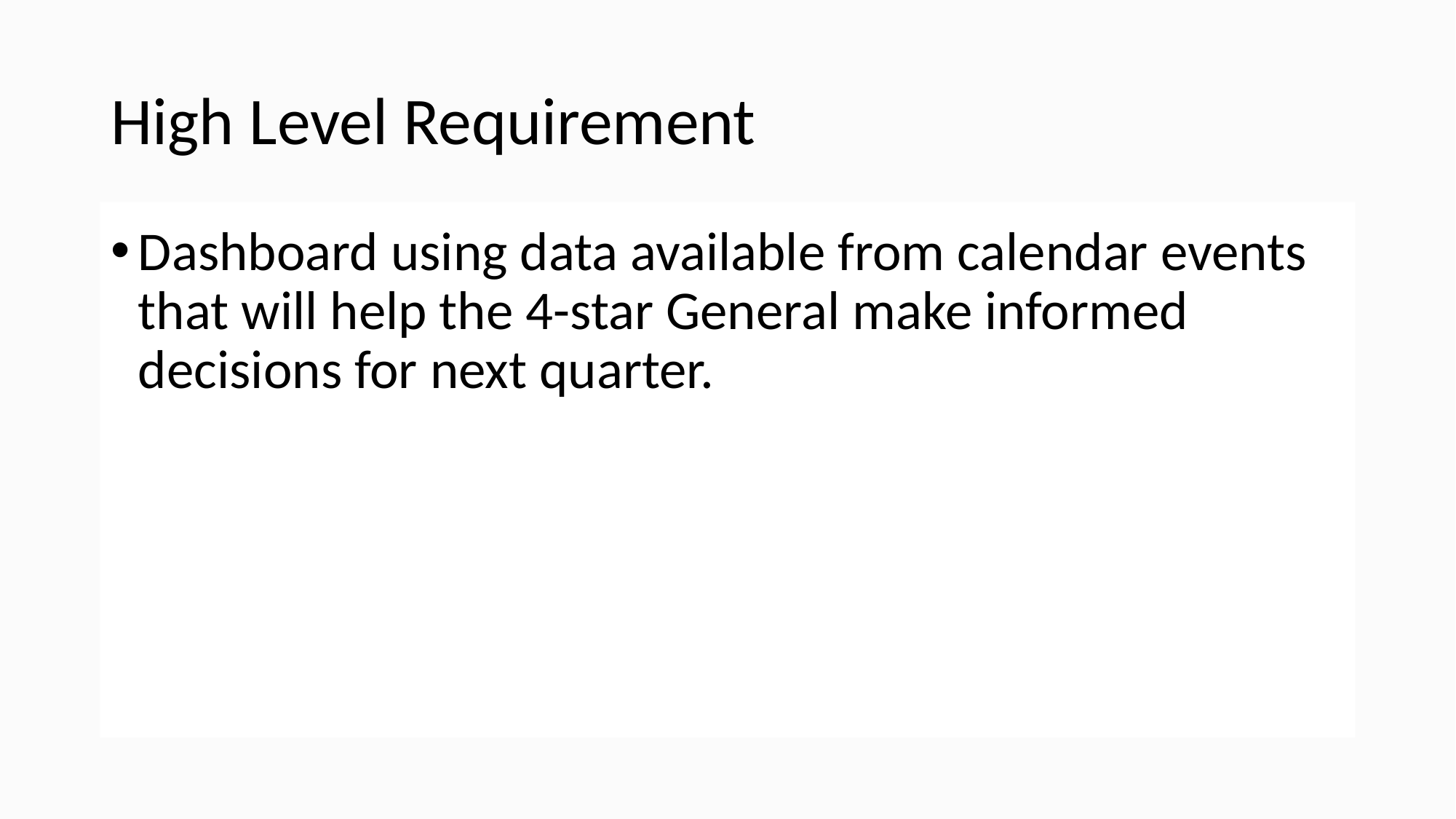

# High Level Requirement

Dashboard using data available from calendar events that will help the 4-star General make informed decisions for next quarter.